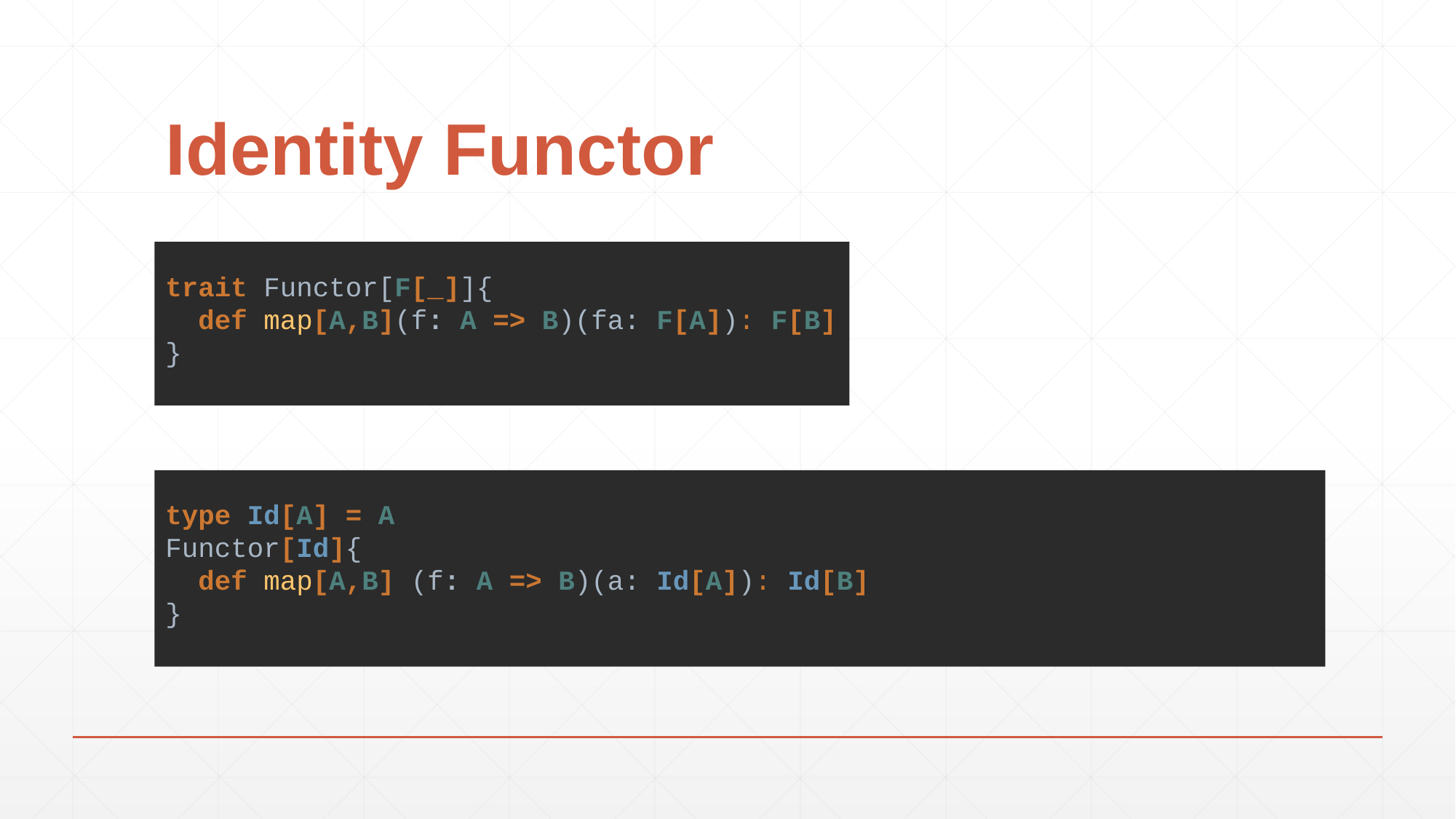

# Identity Functor

trait Functor[F[_]]{
  def map[A,B](f: A => B)(fa: F[A]): F[B]
}

type Id[A] = A
Functor[Id]{
  def map[A,B] (f: A => B)(a: Id[A]): Id[B]
}